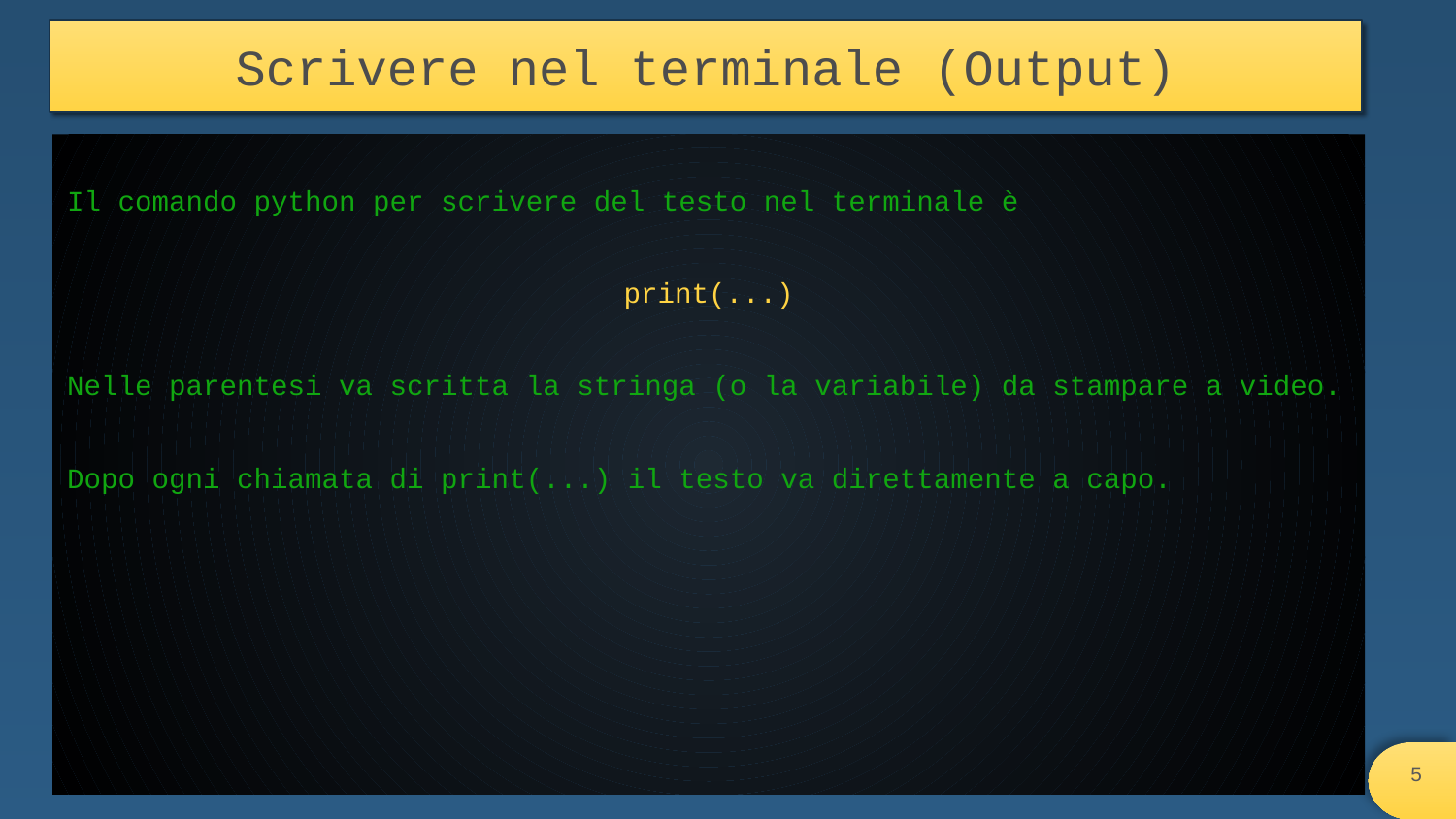

# Scrivere nel terminale (Output)
Il comando python per scrivere del testo nel terminale è
print(...)
Nelle parentesi va scritta la stringa (o la variabile) da stampare a video.
Dopo ogni chiamata di print(...) il testo va direttamente a capo.
5